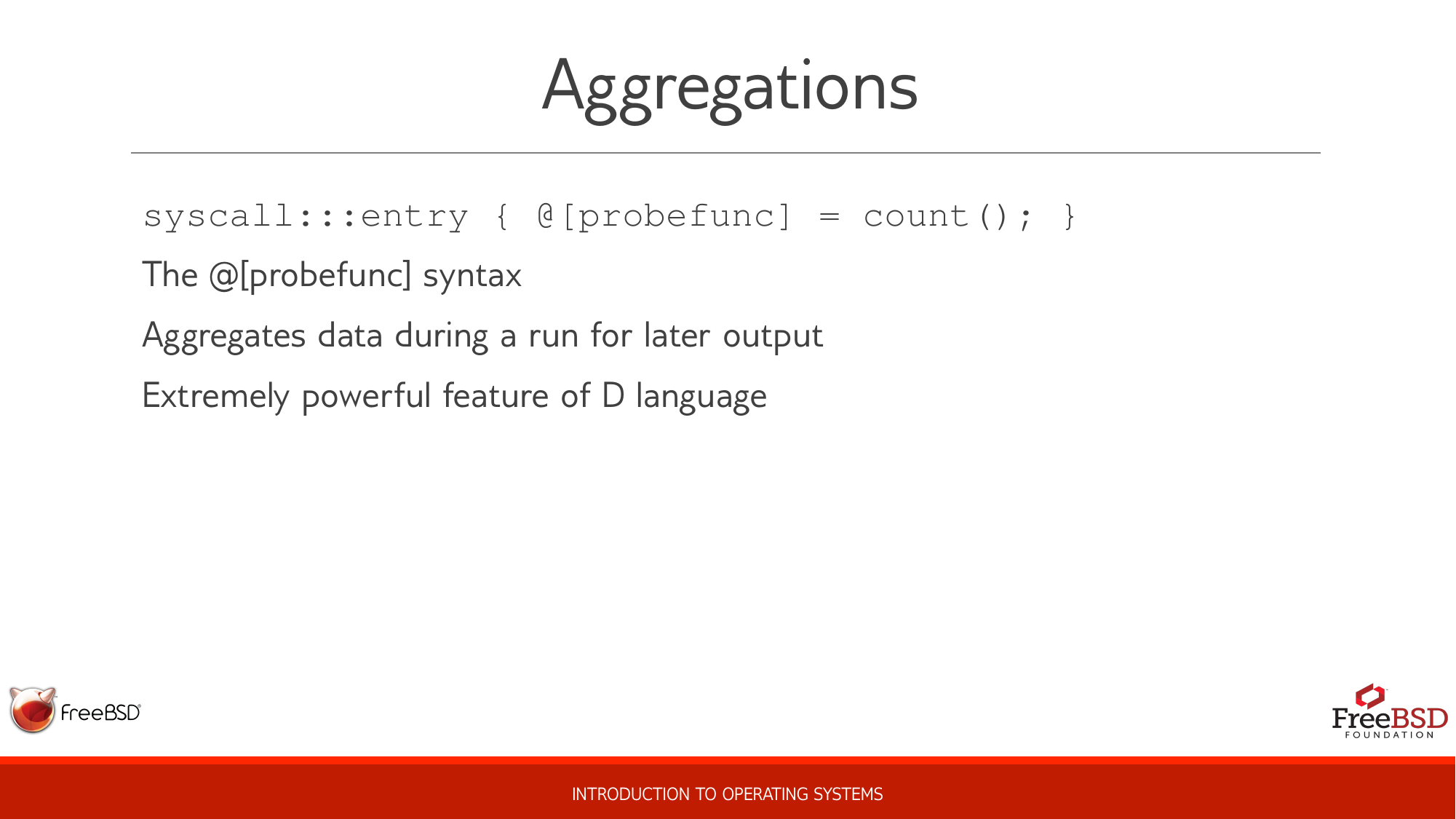

# Aggregations
syscall:::entry { @[probefunc] = count(); }
The @[probefunc] syntax
Aggregates data during a run for later output
Extremely powerful feature of D language
Introduction to Operating Systems